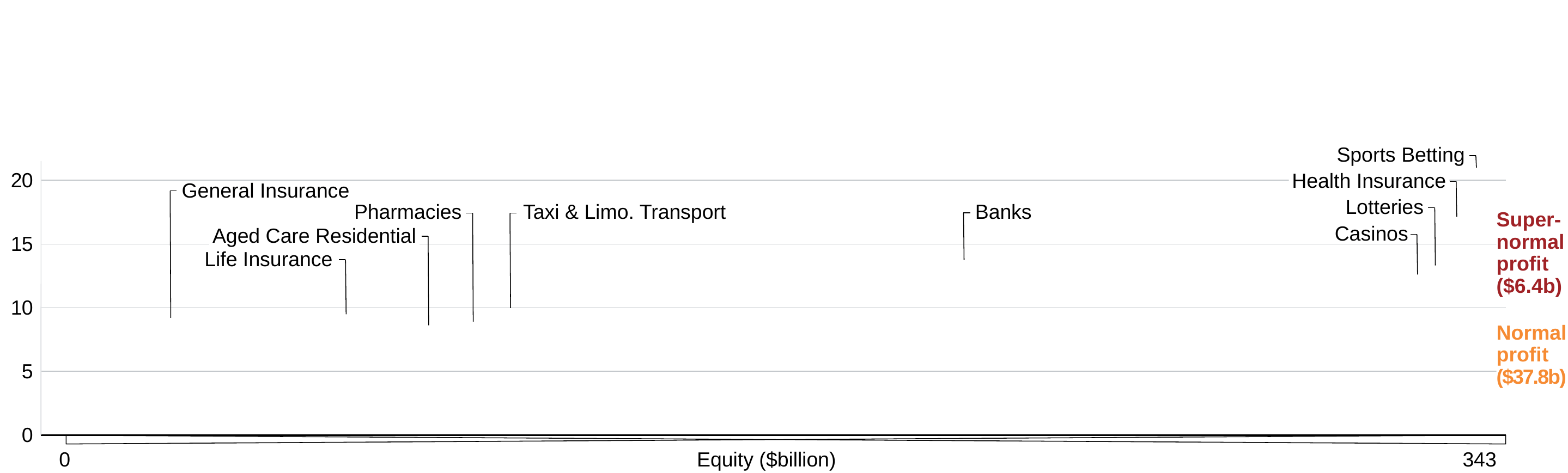

[unsupported chart]

Sports Betting
Health Insurance
General Insurance
Lotteries
Pharmacies
Taxi & Limo. Transport
Banks
Super-
normal
profit
($6.4b)
Casinos
Aged Care Residential
Life Insurance
Normal
profit
($37.8b)
0
Equity ($billion)
343